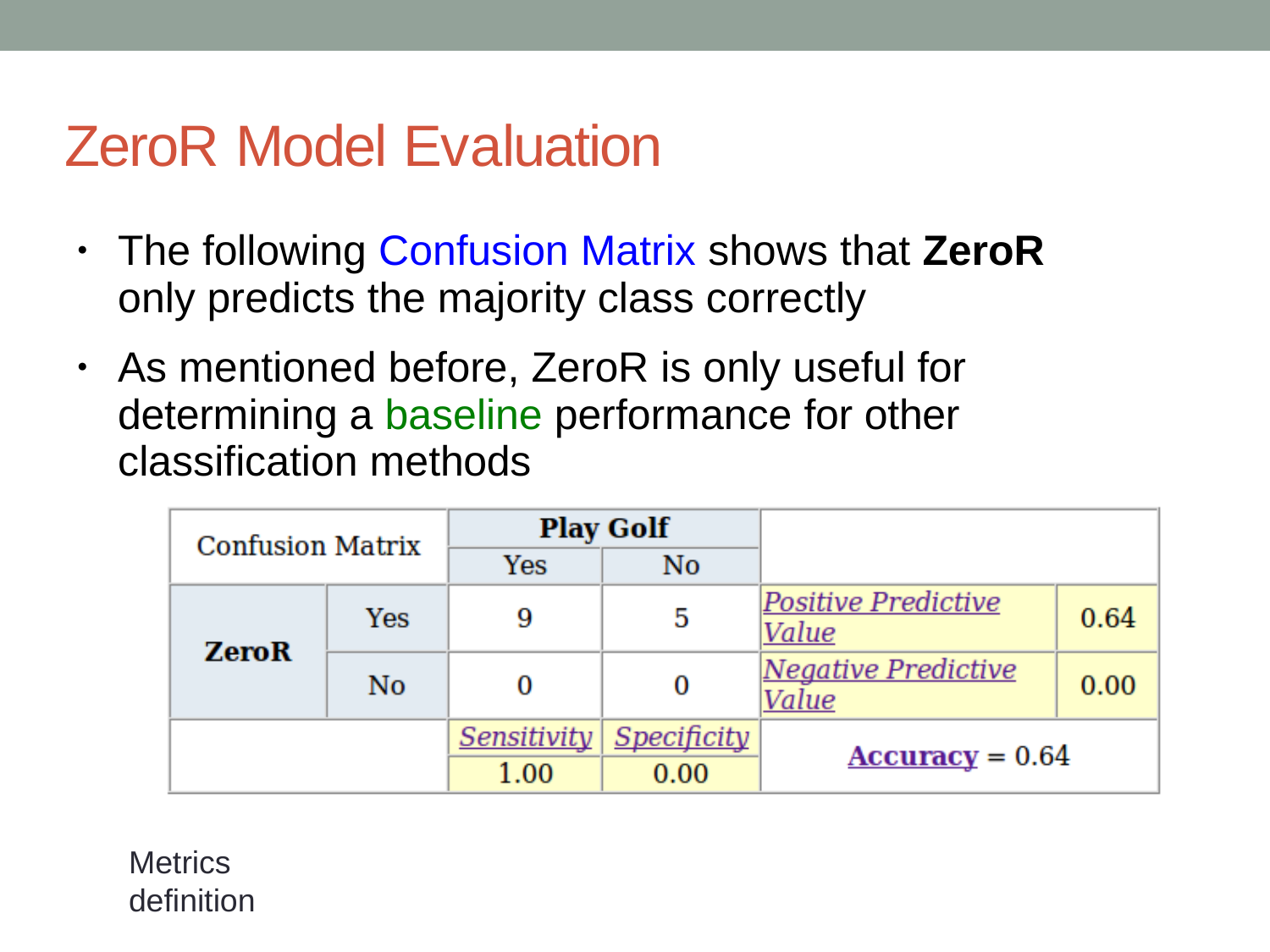

# ZeroR Model Evaluation
The following Confusion Matrix shows that ZeroR only predicts the majority class correctly

As mentioned before, ZeroR is only useful for determining a baseline performance for other classification methods
●
●

Metrics definition